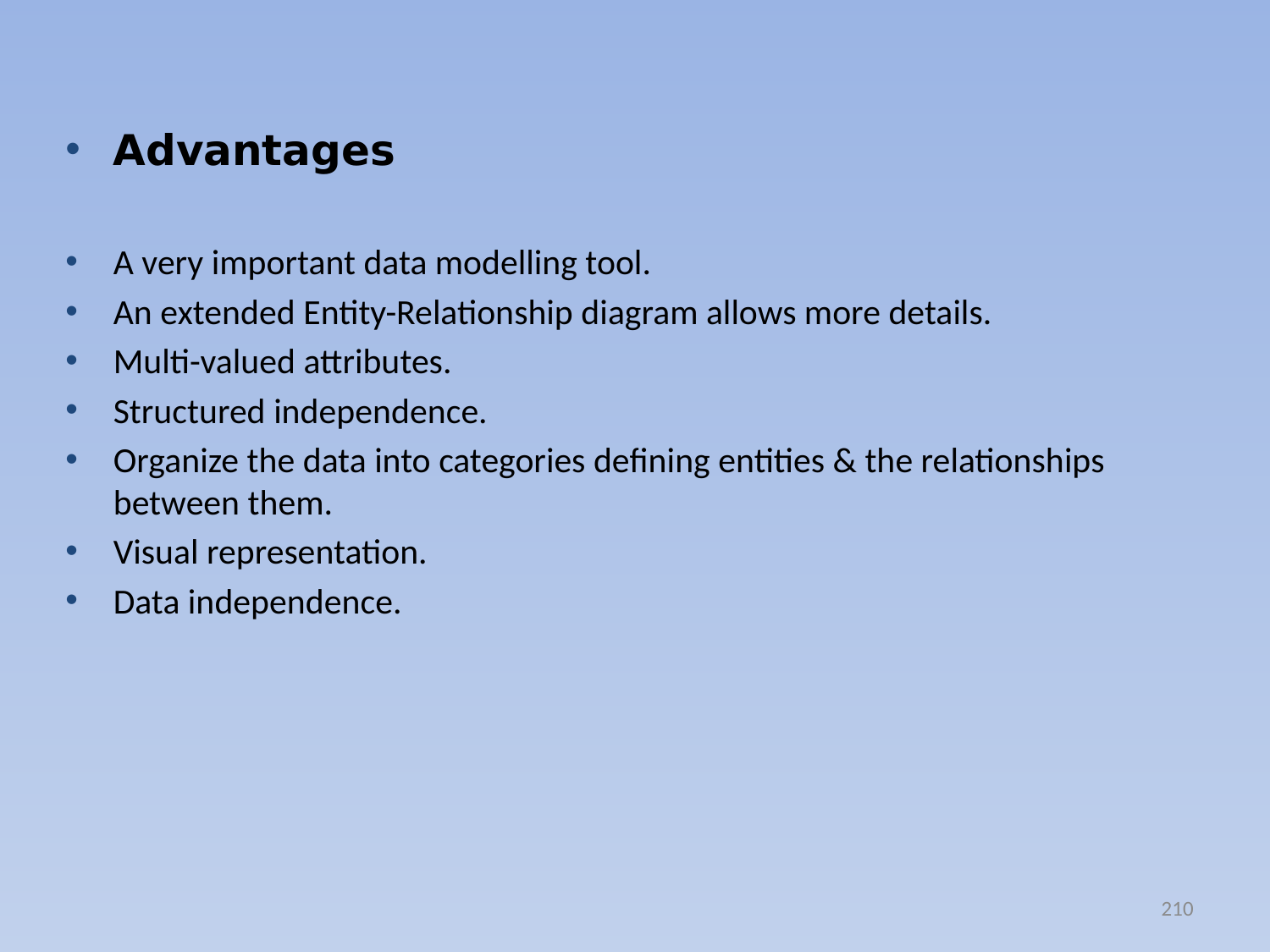

Advantages

A very important data modelling tool.
An extended Entity-Relationship diagram allows more details.
Multi-valued attributes.
Structured independence.
Organize the data into categories defining entities & the relationships between them.
Visual representation.
Data independence.

210